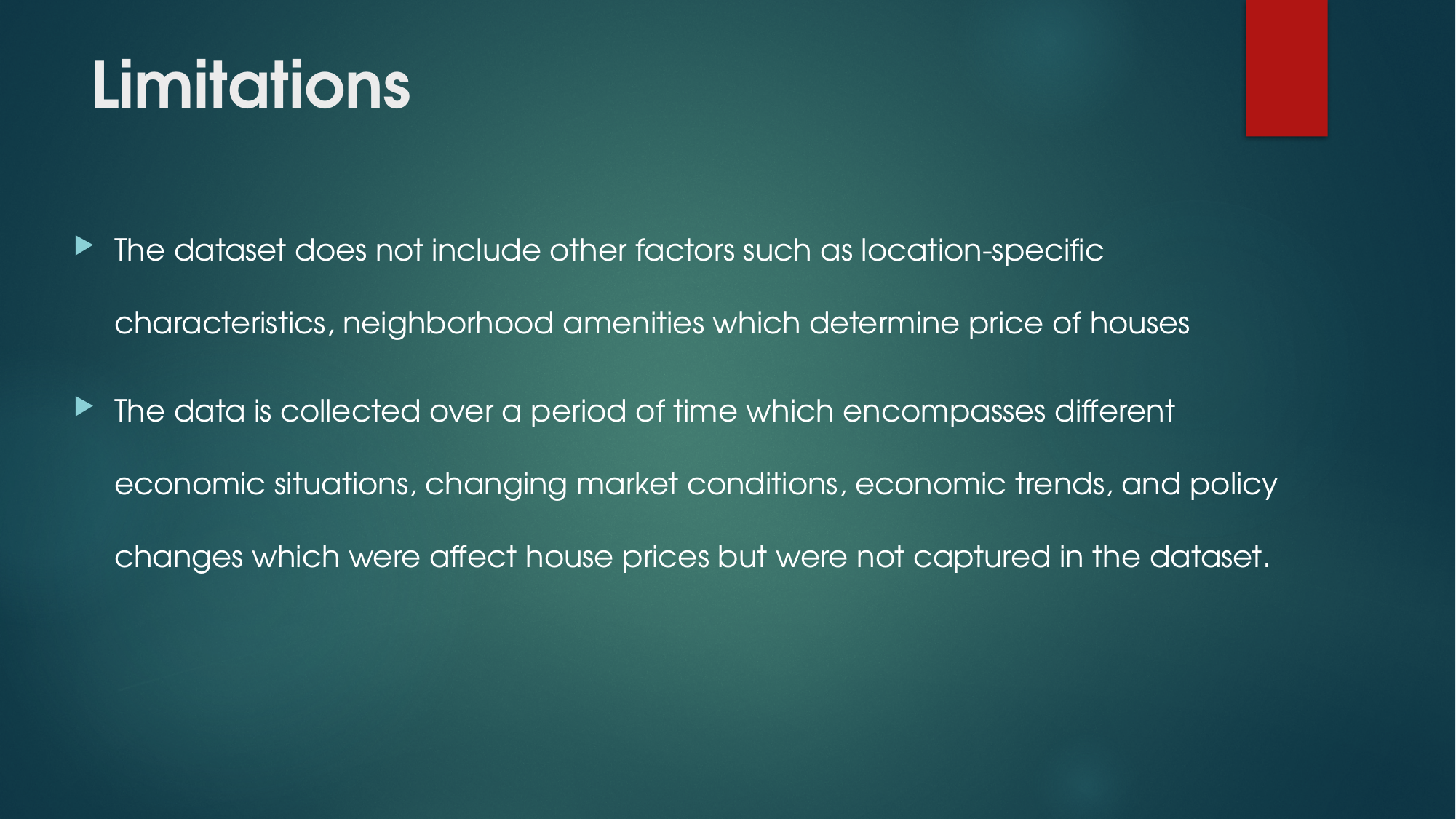

# Limitations
The dataset does not include other factors such as location-specific characteristics, neighborhood amenities which determine price of houses
The data is collected over a period of time which encompasses different economic situations, changing market conditions, economic trends, and policy changes which were affect house prices but were not captured in the dataset.